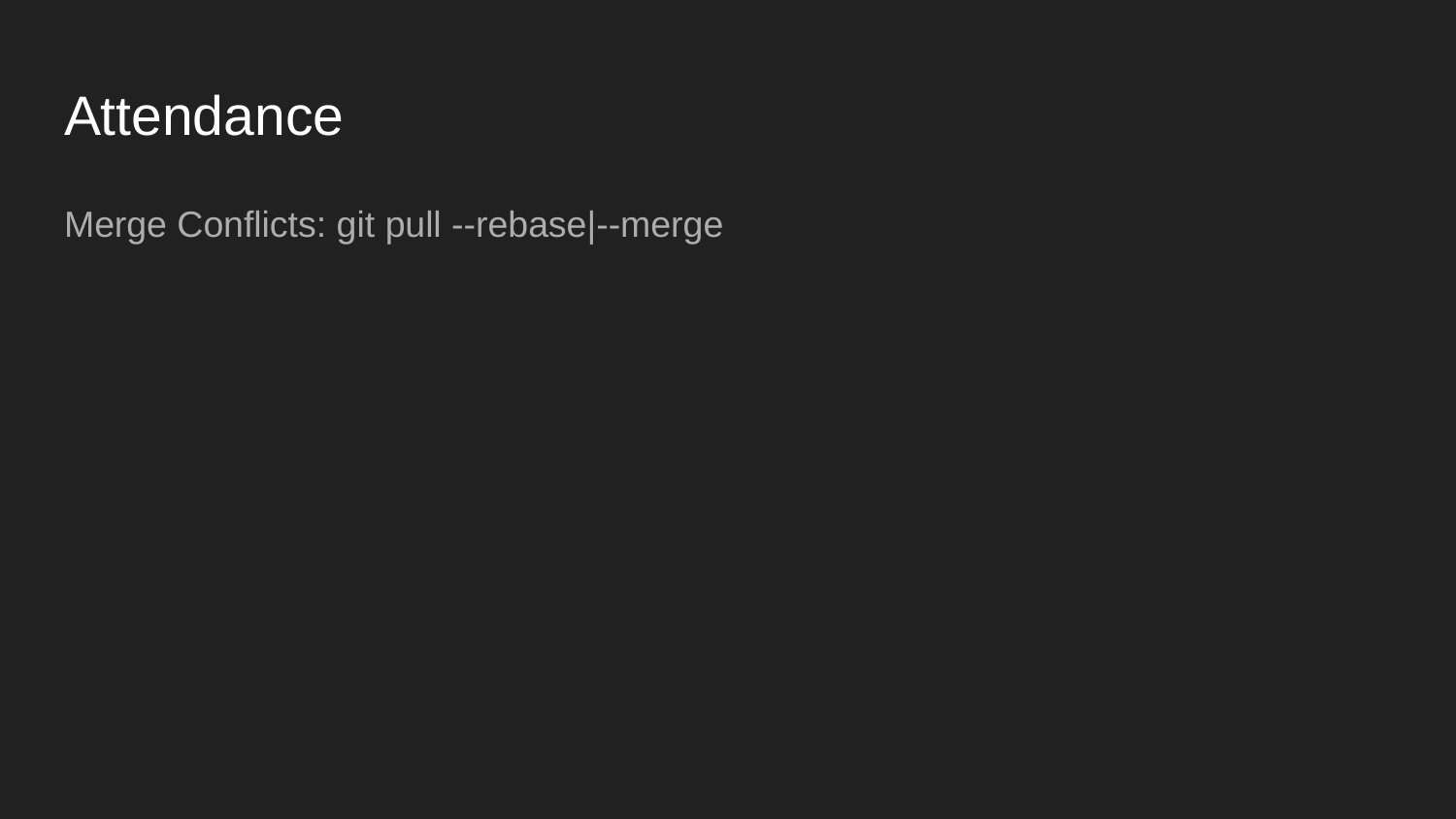

# Attendance
Merge Conflicts: git pull --rebase|--merge